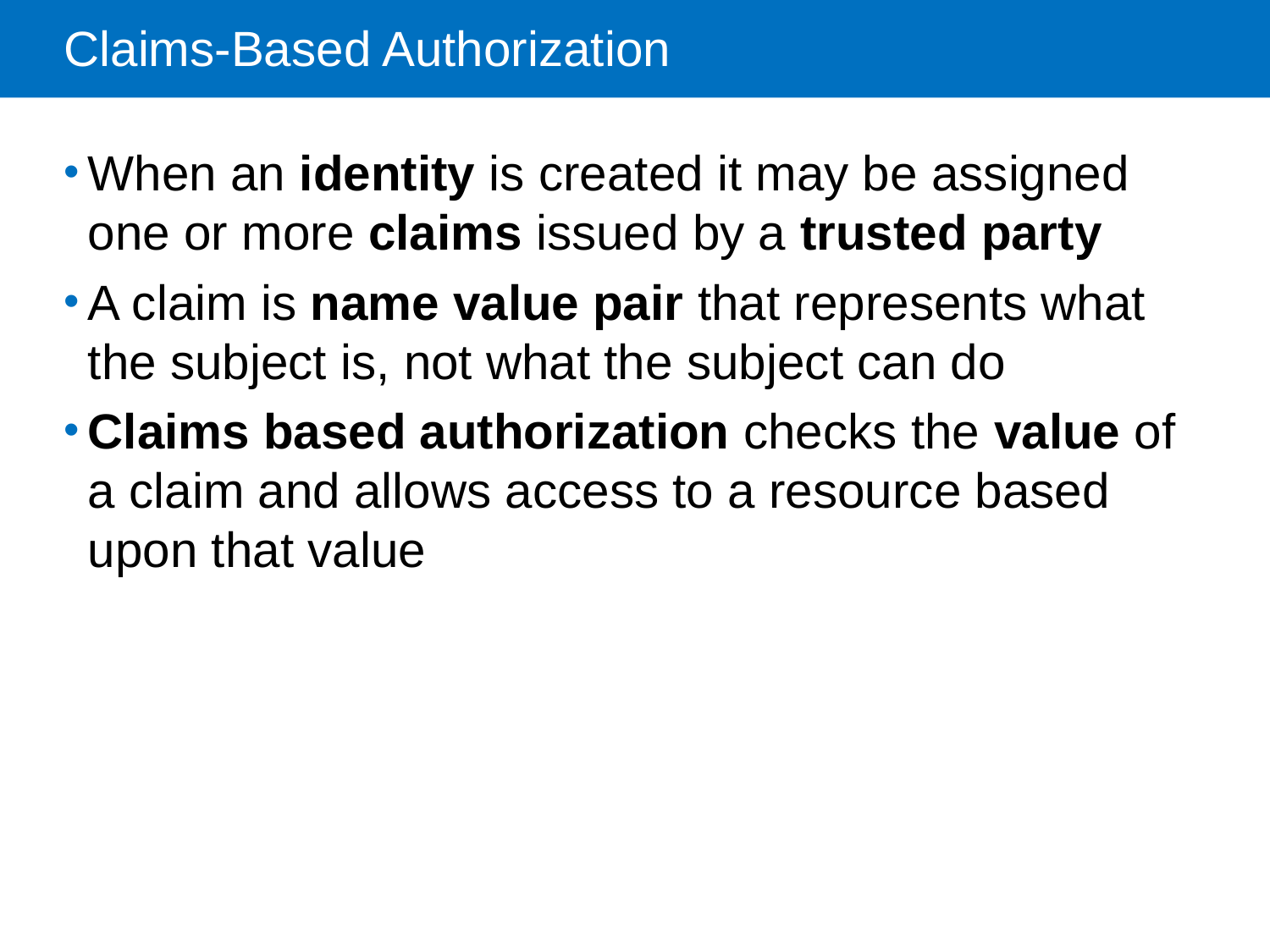

# Claims-Based Authorization
When an identity is created it may be assigned one or more claims issued by a trusted party
A claim is name value pair that represents what the subject is, not what the subject can do
Claims based authorization checks the value of a claim and allows access to a resource based upon that value